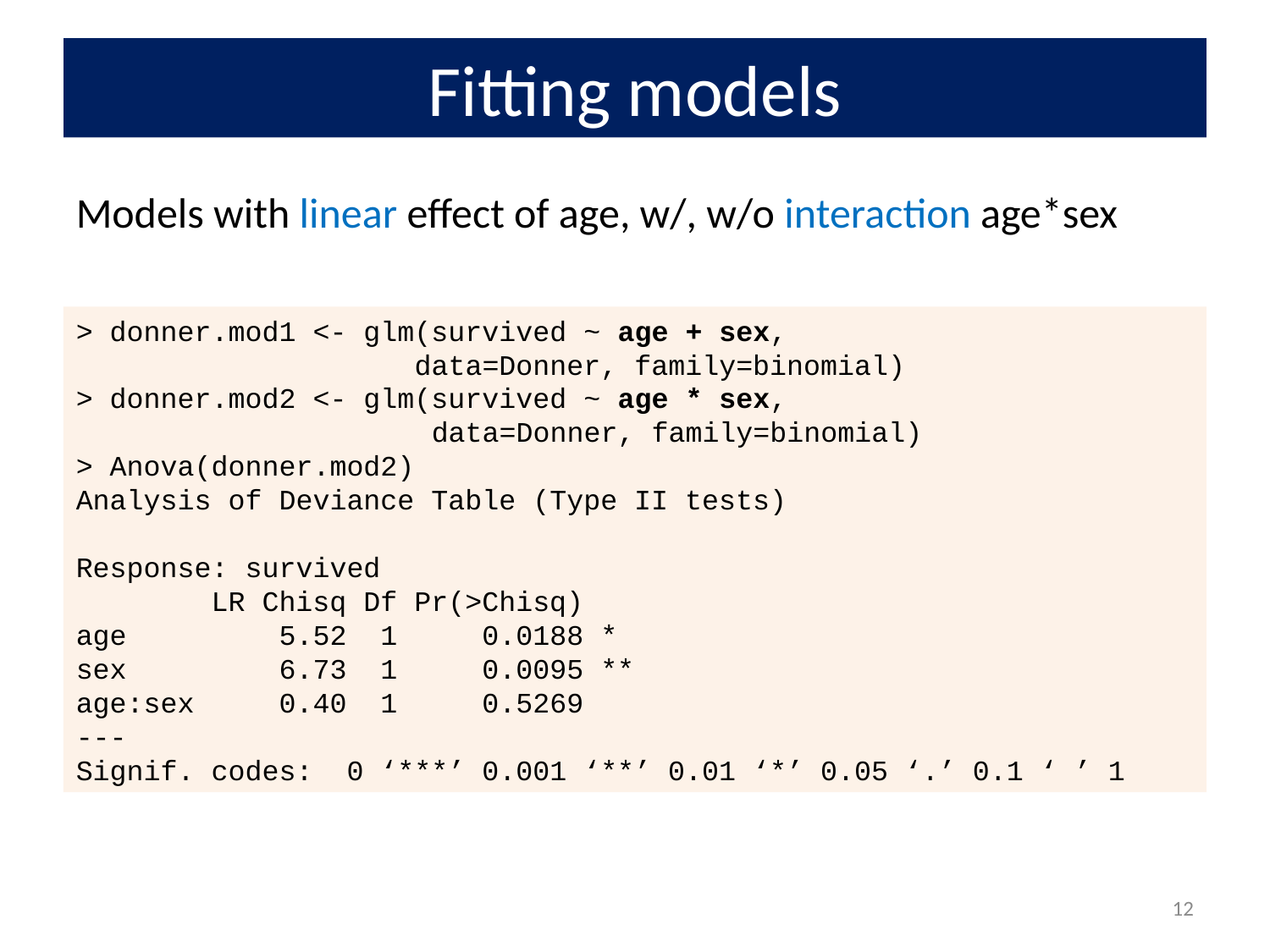

# Fitting models
Models with linear effect of age, w/, w/o interaction age*sex
> donner.mod1 <- glm(survived ~ age + sex,
                    data=Donner, family=binomial)
> donner.mod2 <- glm(survived ~ age * sex,
                     data=Donner, family=binomial)
> Anova(donner.mod2)
Analysis of Deviance Table (Type II tests)

Response: survived
        LR Chisq Df Pr(>Chisq)
age         5.52  1     0.0188 *
sex         6.73  1     0.0095 **
age:sex     0.40  1     0.5269
---
Signif. codes:  0 ‘***’ 0.001 ‘**’ 0.01 ‘*’ 0.05 ‘.’ 0.1 ‘ ’ 1
12